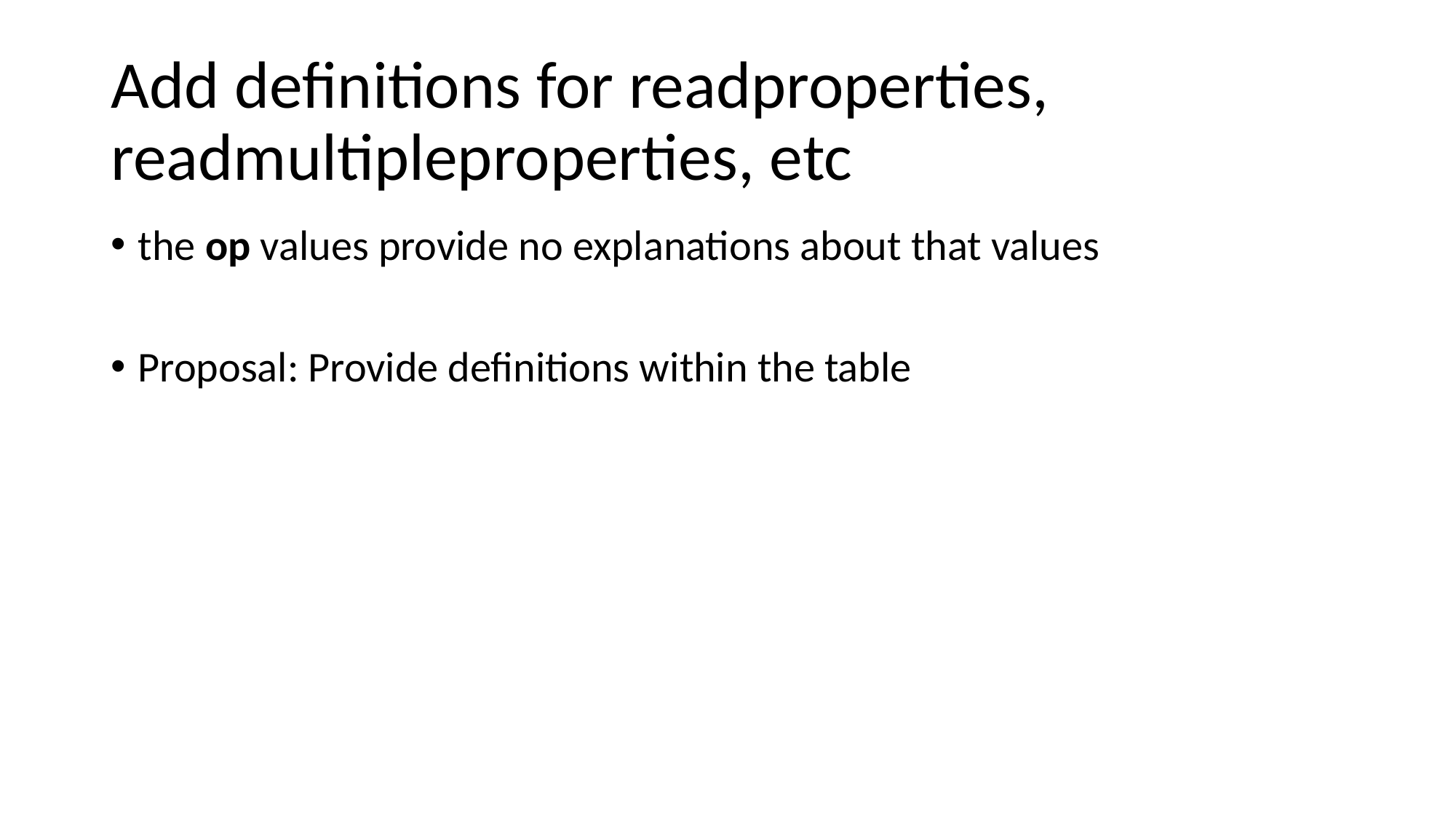

# Add definitions for readproperties, readmultipleproperties, etc
the op values provide no explanations about that values

Proposal: Provide definitions within the table